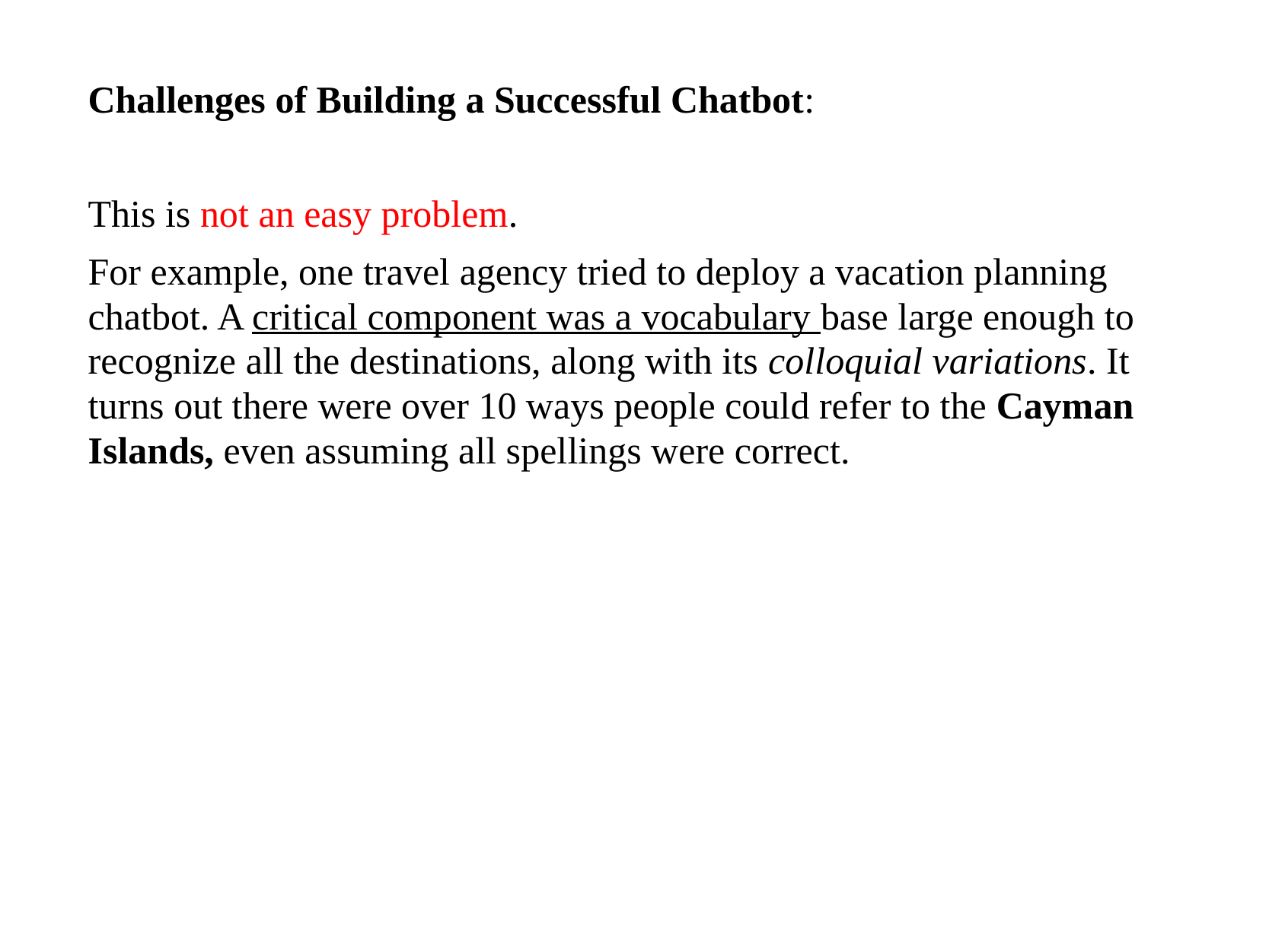

Challenges of Building a Successful Chatbot:

This is not an easy problem.
For example, one travel agency tried to deploy a vacation planning chatbot. A critical component was a vocabulary base large enough to recognize all the destinations, along with its colloquial variations. It turns out there were over 10 ways people could refer to the Cayman Islands, even assuming all spellings were correct.